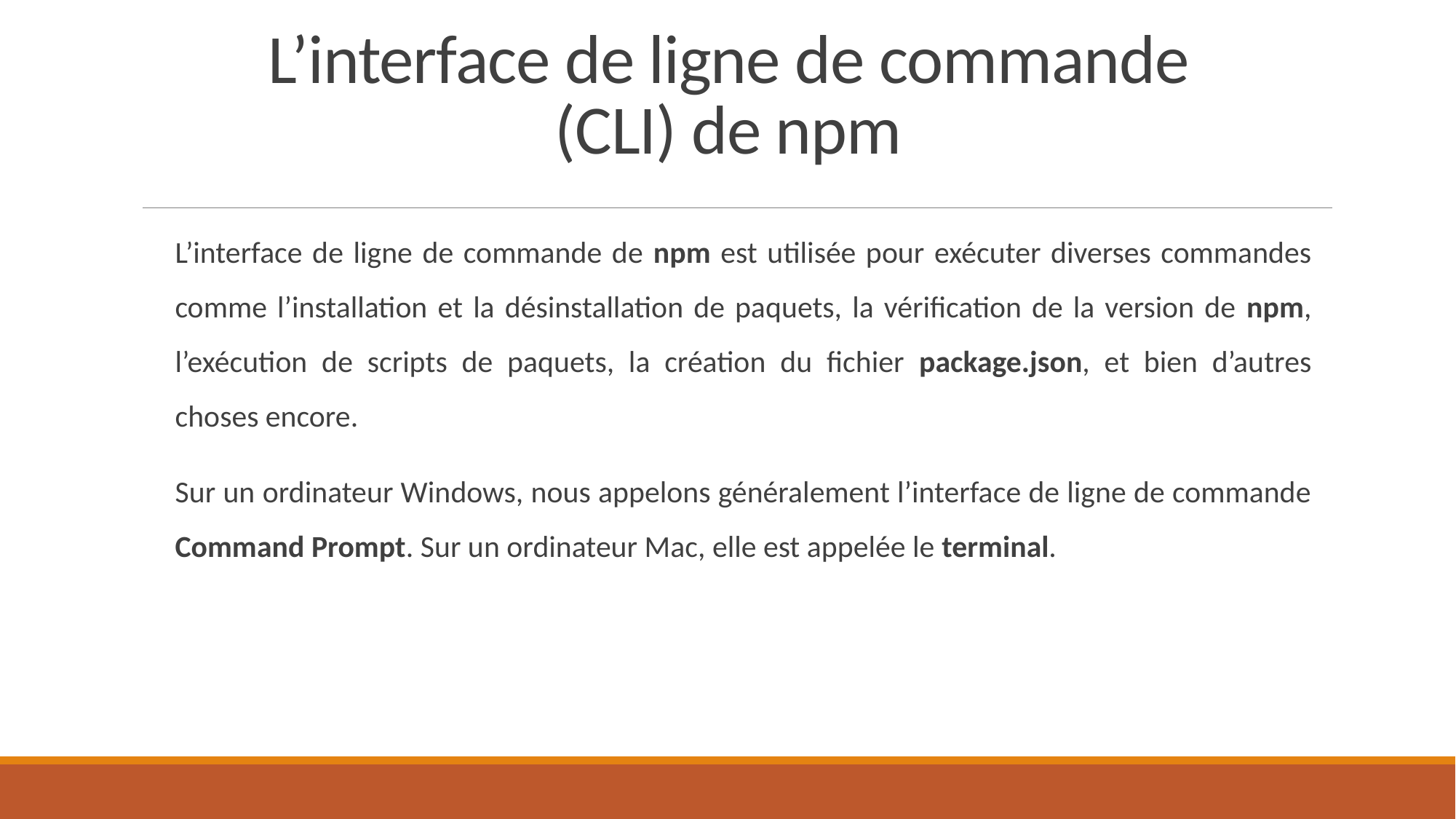

# L’interface de ligne de commande (CLI) de npm
L’interface de ligne de commande de npm est utilisée pour exécuter diverses commandes comme l’installation et la désinstallation de paquets, la vérification de la version de npm, l’exécution de scripts de paquets, la création du fichier package.json, et bien d’autres choses encore.
Sur un ordinateur Windows, nous appelons généralement l’interface de ligne de commande Command Prompt. Sur un ordinateur Mac, elle est appelée le terminal.